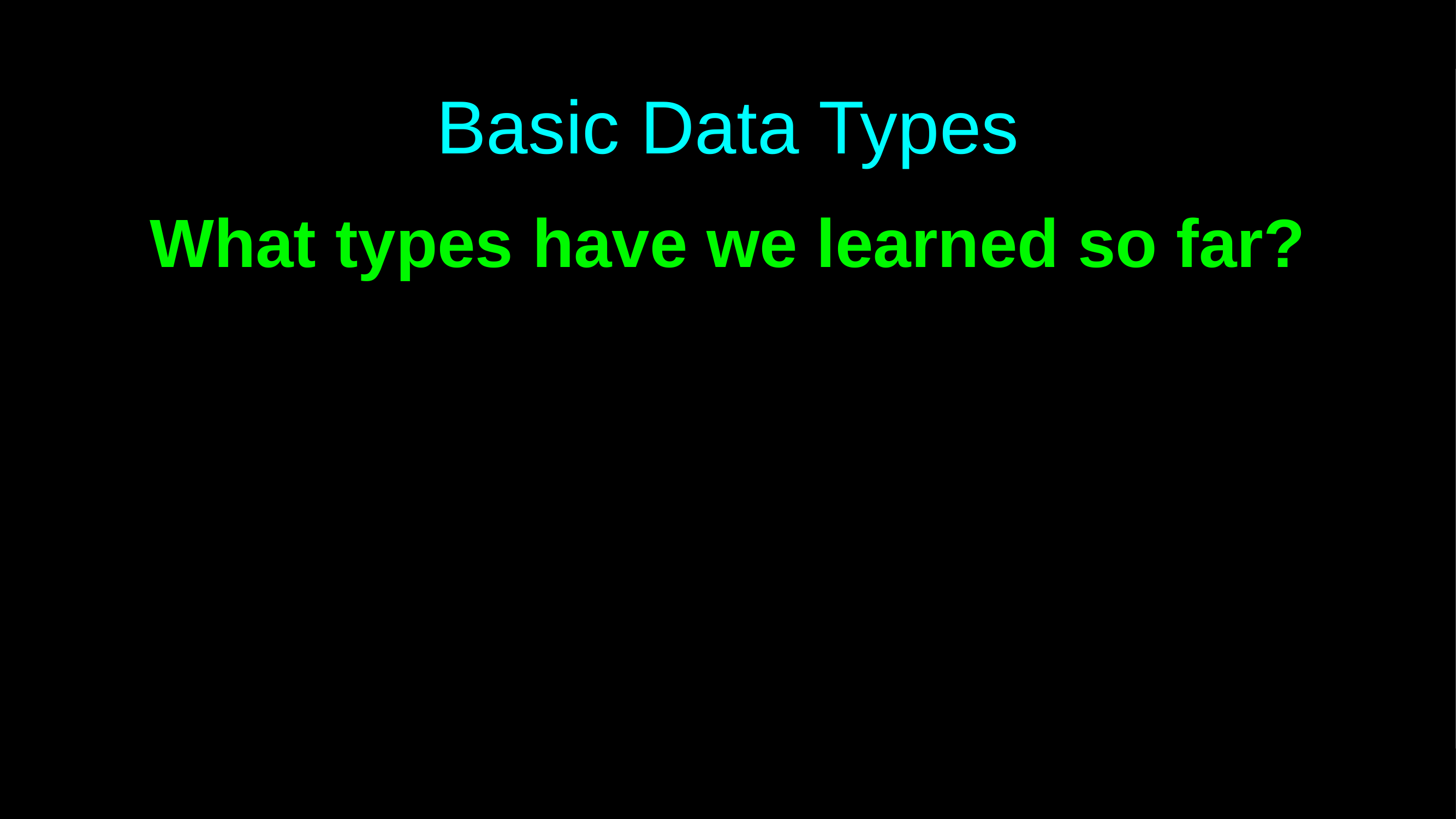

# Basic Data Types
What types have we learned so far?